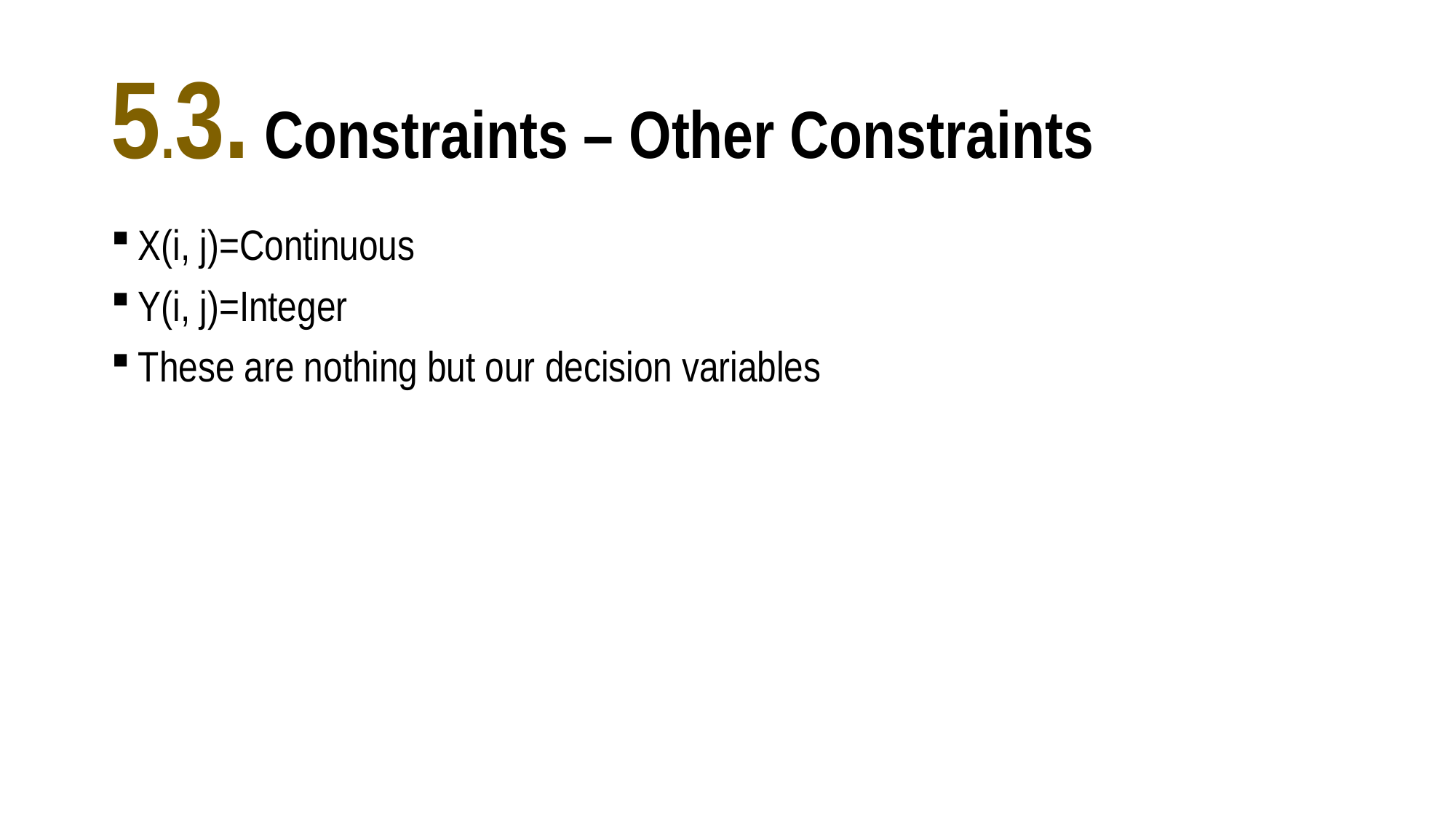

# 5.3. Constraints – Other Constraints
X(i, j)=Continuous
Y(i, j)=Integer
These are nothing but our decision variables